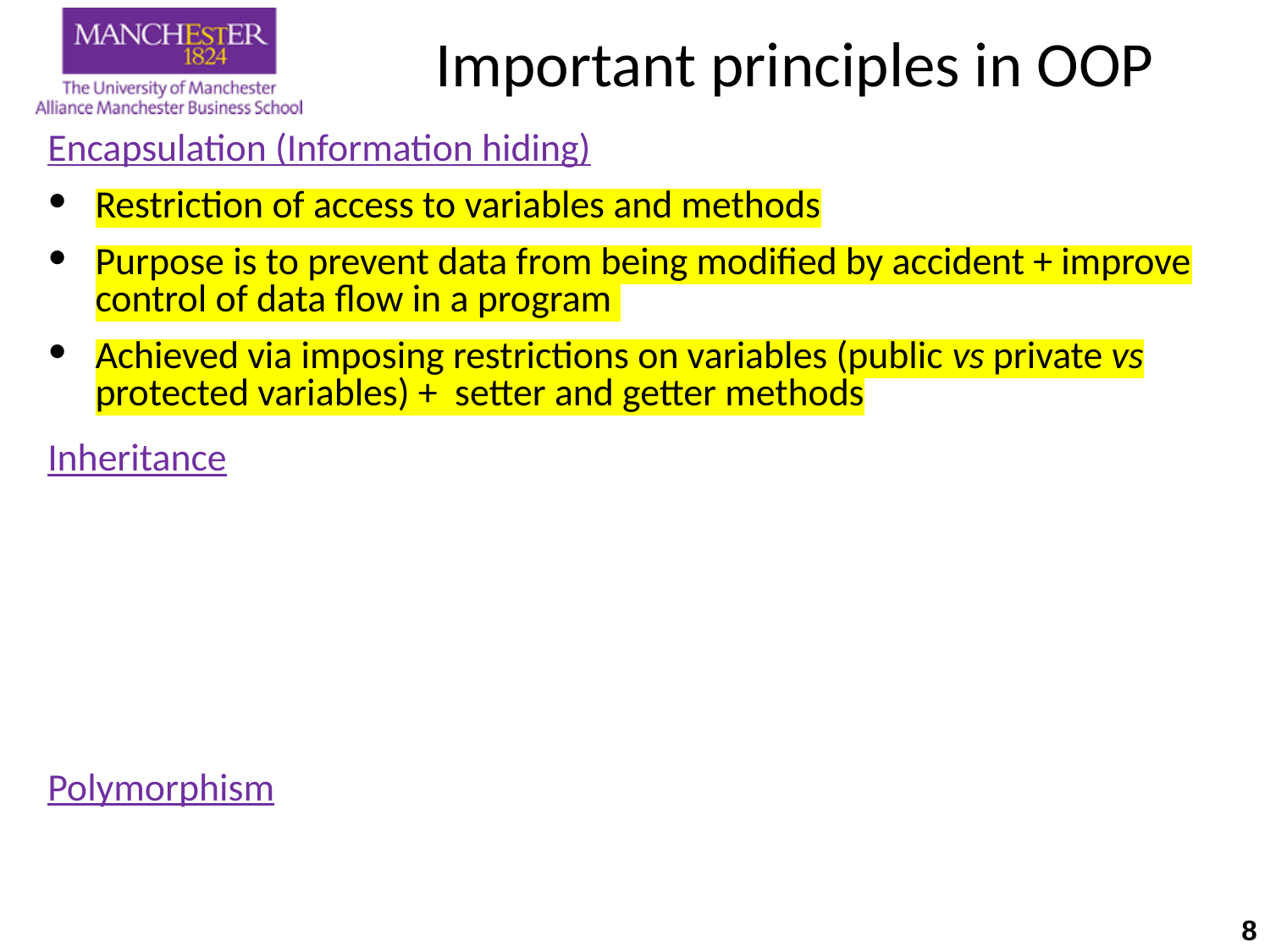

# Important principles in OOP
Encapsulation (Information hiding)
Restriction of access to variables and methods
Purpose is to prevent data from being modified by accident + improve control of data flow in a program
Achieved via imposing restrictions on variables (public vs private vs protected variables) +  setter and getter methods
Inheritance

Polymorphism